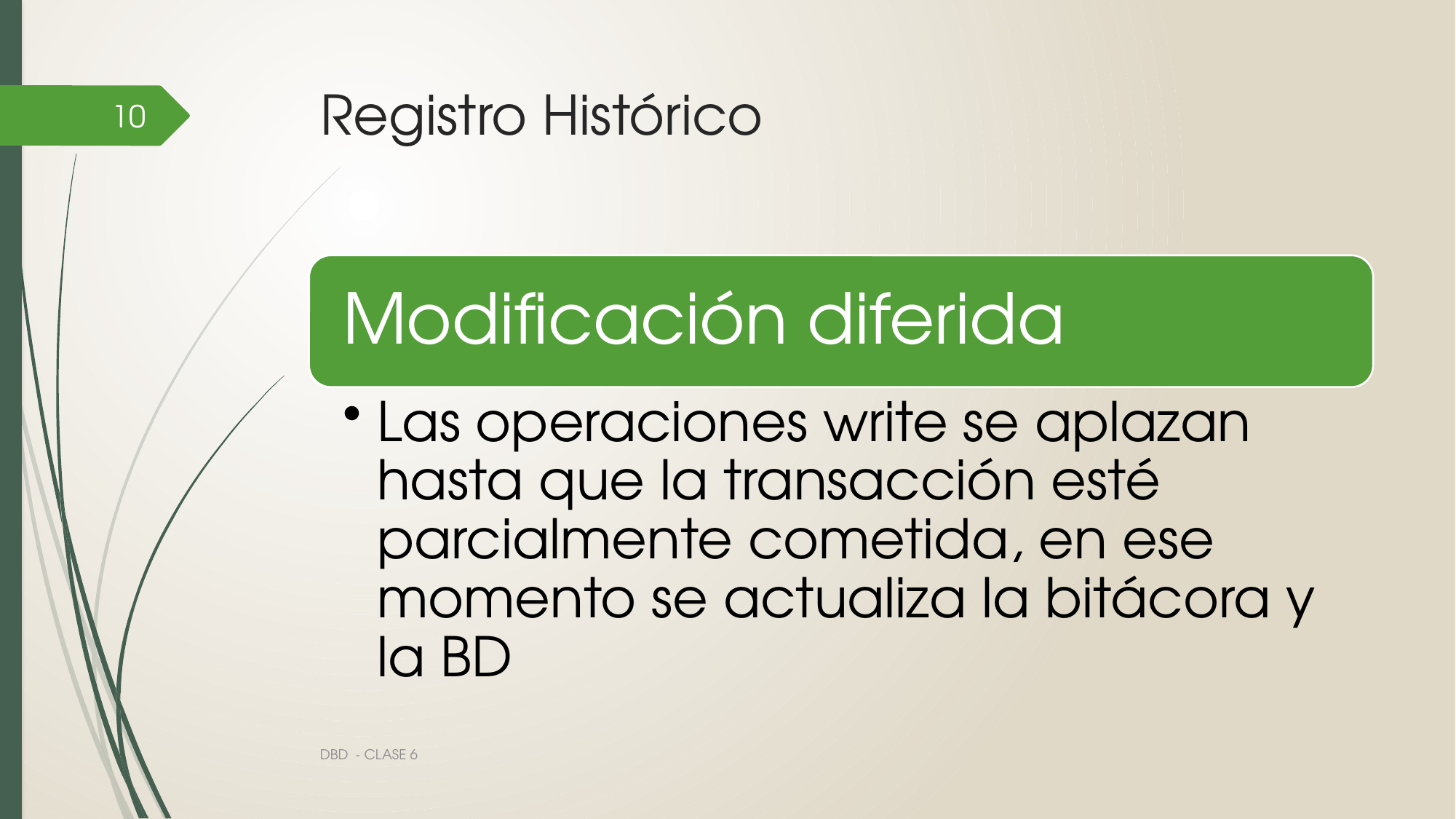

# Registro Histórico
10
Modificación diferida
Las operaciones write se aplazan hasta que la transacción esté parcialmente cometida, en ese momento se actualiza la bitácora y la BD
DBD  - CLASE 6